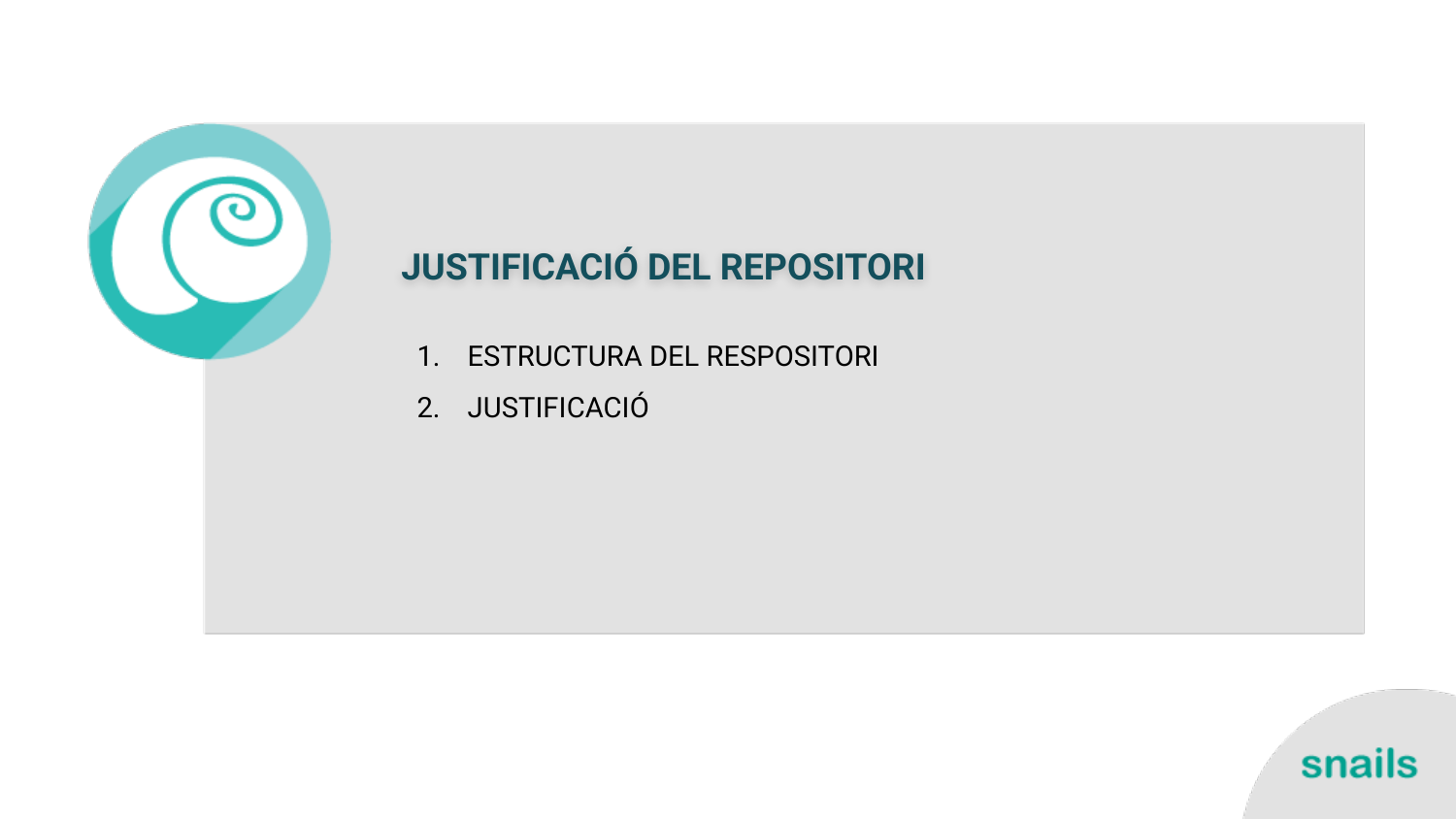

# JUSTIFICACIÓ DEL REPOSITORI
ESTRUCTURA DEL RESPOSITORI
JUSTIFICACIÓ